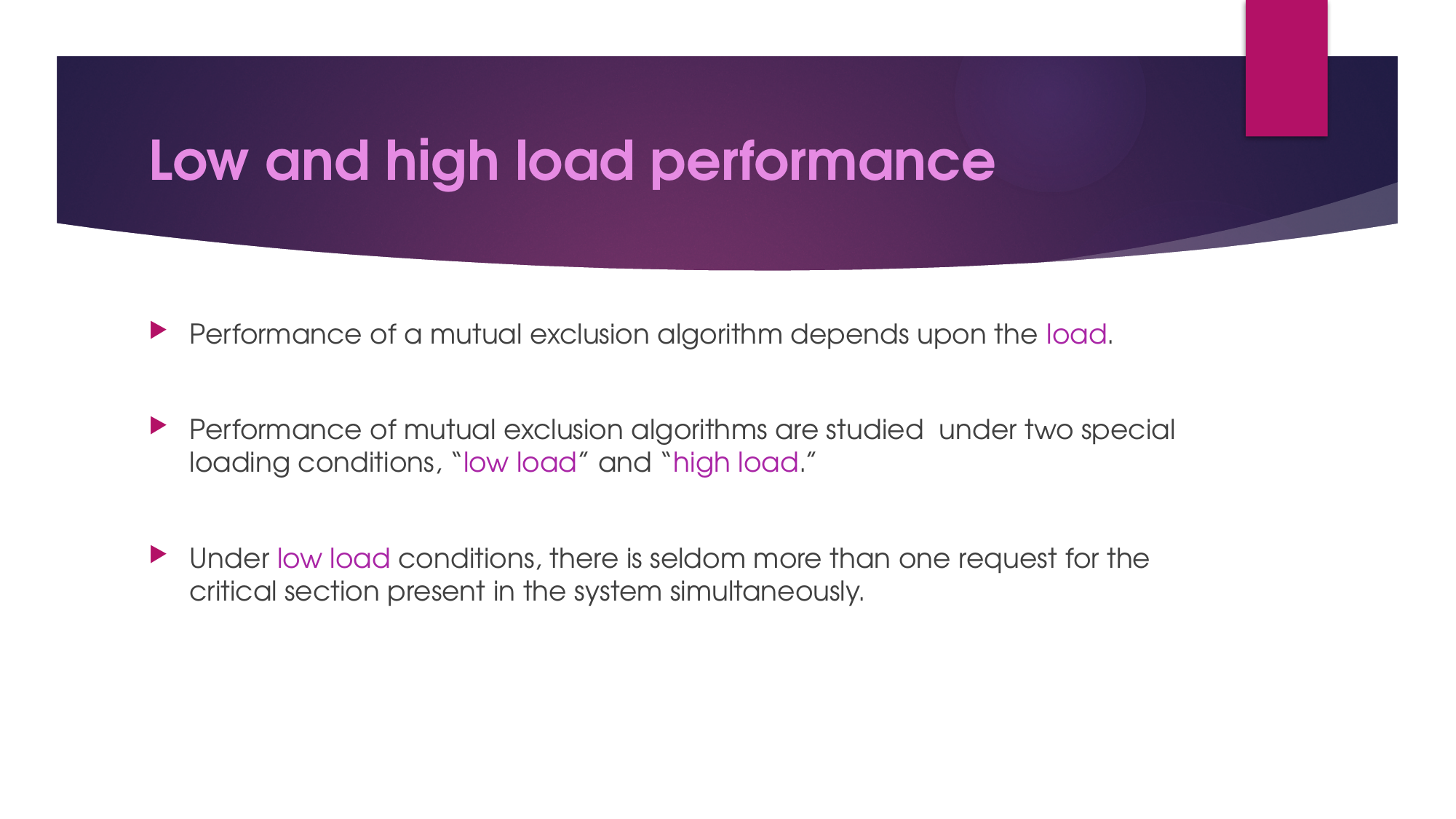

# Low and high load performance
Performance of a mutual exclusion algorithm depends upon the load.

Performance of mutual exclusion algorithms are studied  under two special loading conditions, “low load” and “high load.”

Under low load conditions, there is seldom more than one request for the critical section present in the system simultaneously.